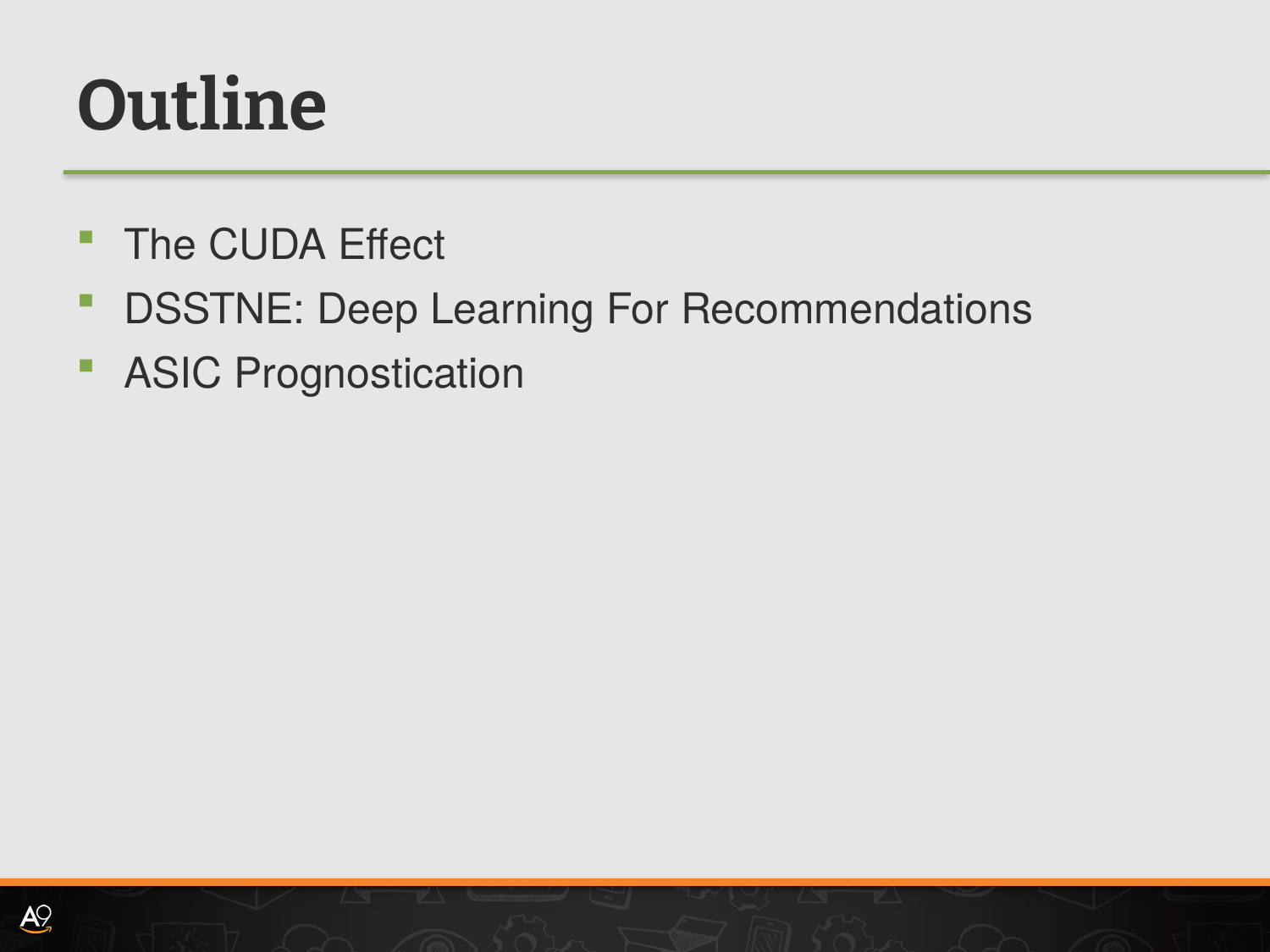

# Outline
The CUDA Effect
DSSTNE: Deep Learning For Recommendations
ASIC Prognostication